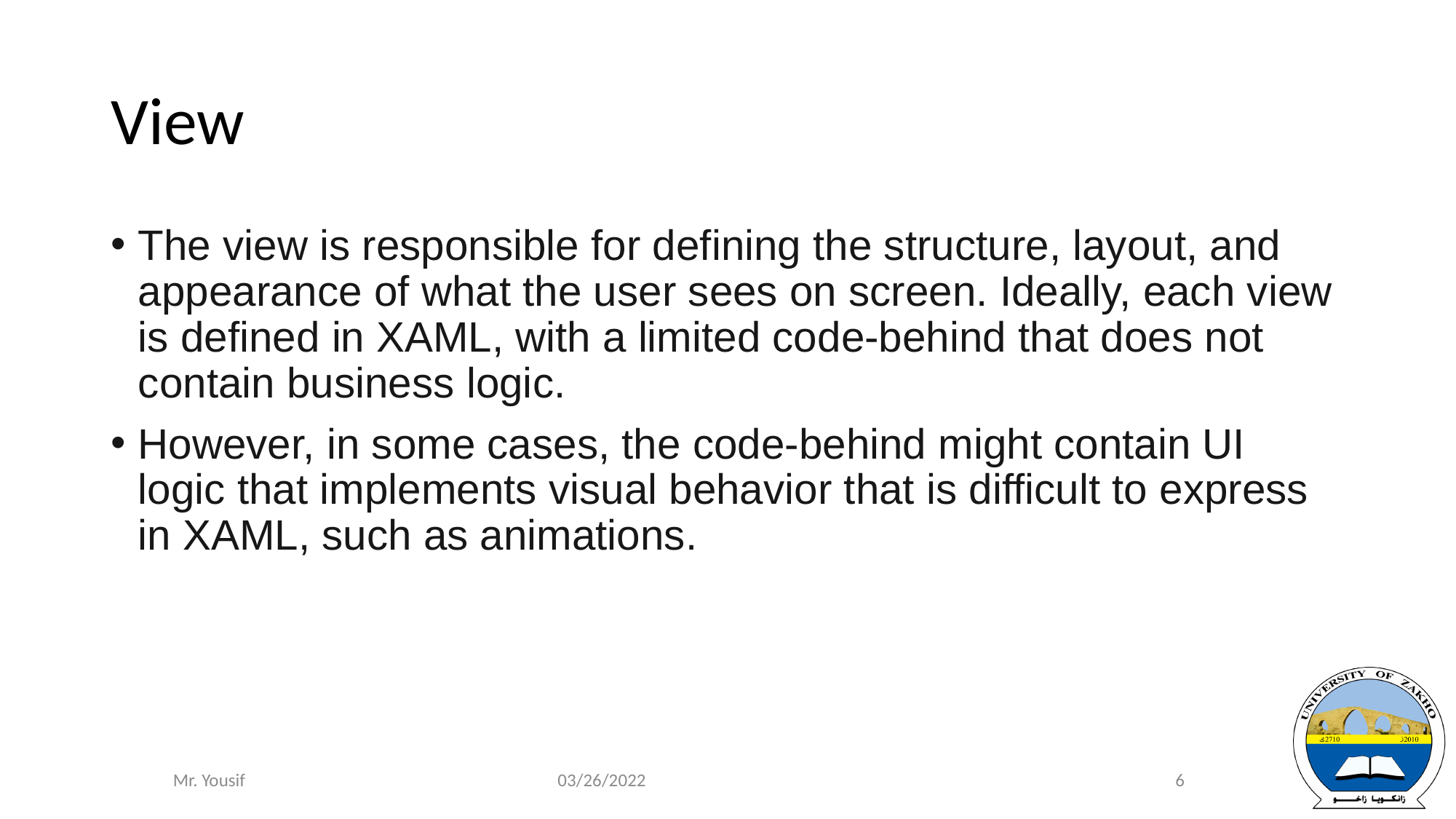

# View
The view is responsible for defining the structure, layout, and appearance of what the user sees on screen. Ideally, each view is defined in XAML, with a limited code-behind that does not contain business logic.
However, in some cases, the code-behind might contain UI logic that implements visual behavior that is difficult to express in XAML, such as animations.
03/26/2022
6
Mr. Yousif